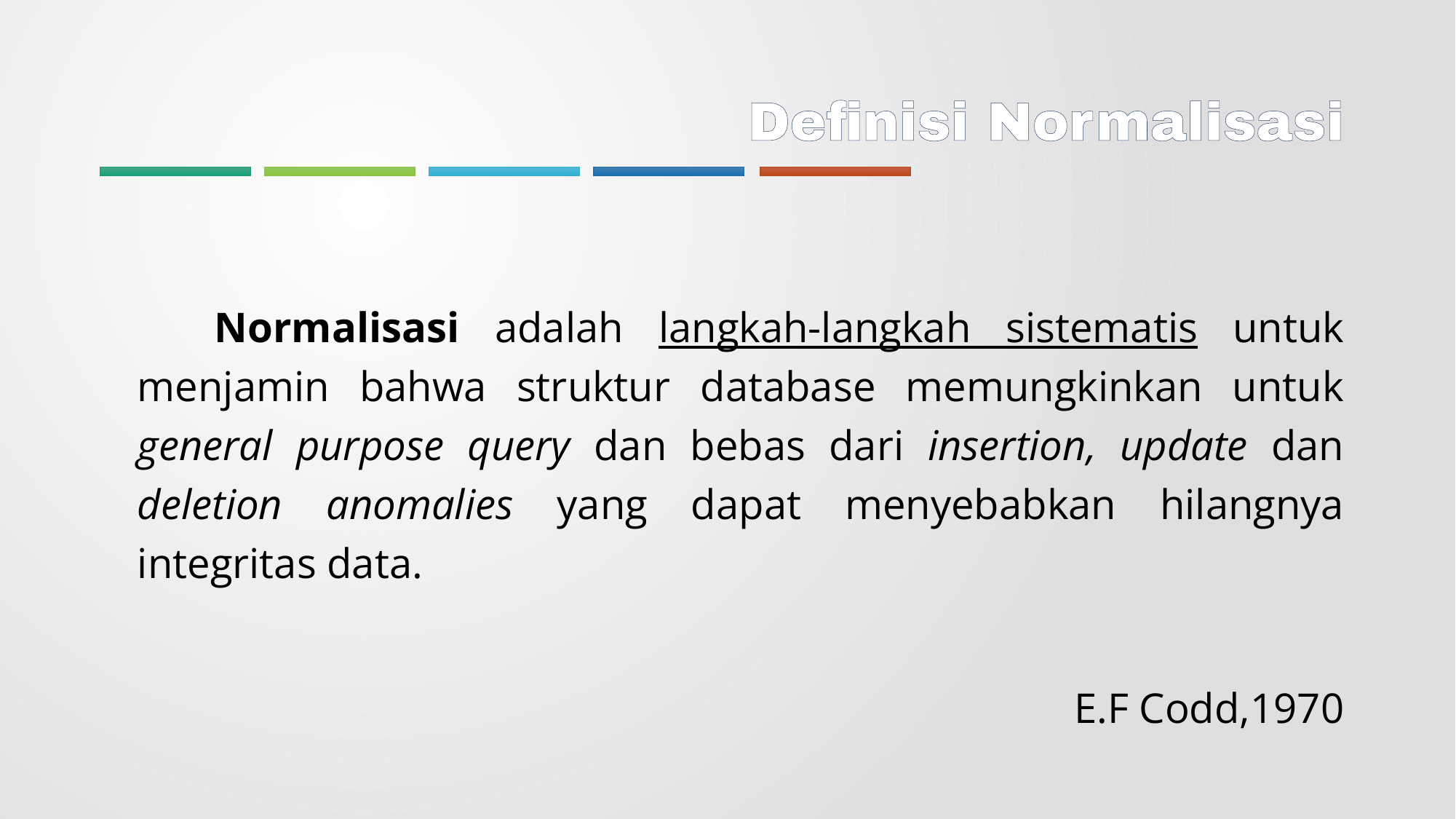

# Definisi Normalisasi

   Normalisasi adalah langkah-langkah sistematis untuk menjamin bahwa struktur database memungkinkan untuk general purpose query dan bebas dari insertion, update dan deletion anomalies yang dapat menyebabkan hilangnya integritas data.

E.F Codd,1970